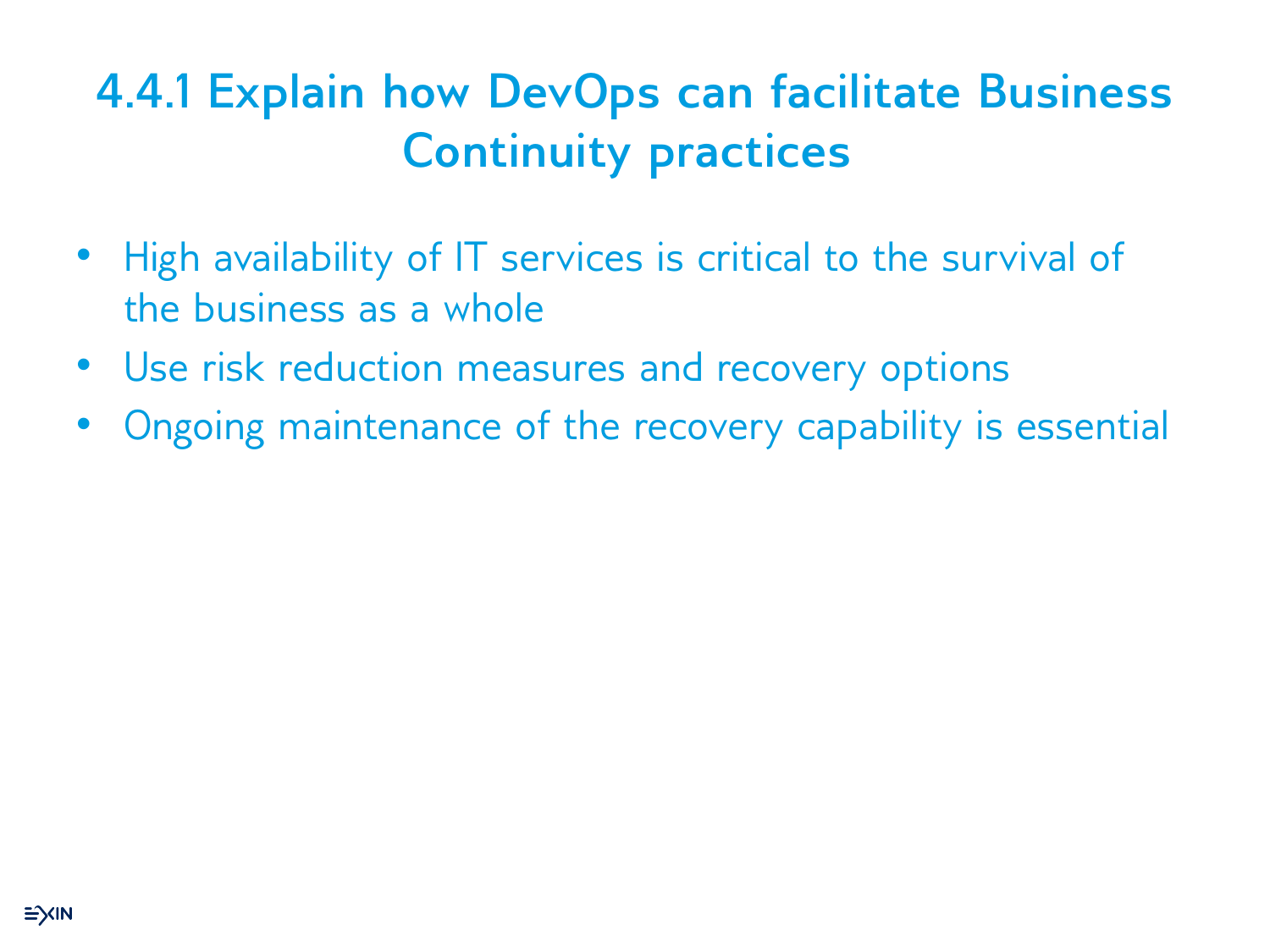

# 4.4.1 Explain how DevOps can facilitate Business Continuity practices
High availability of IT services is critical to the survival of the business as a whole
Use risk reduction measures and recovery options
Ongoing maintenance of the recovery capability is essential